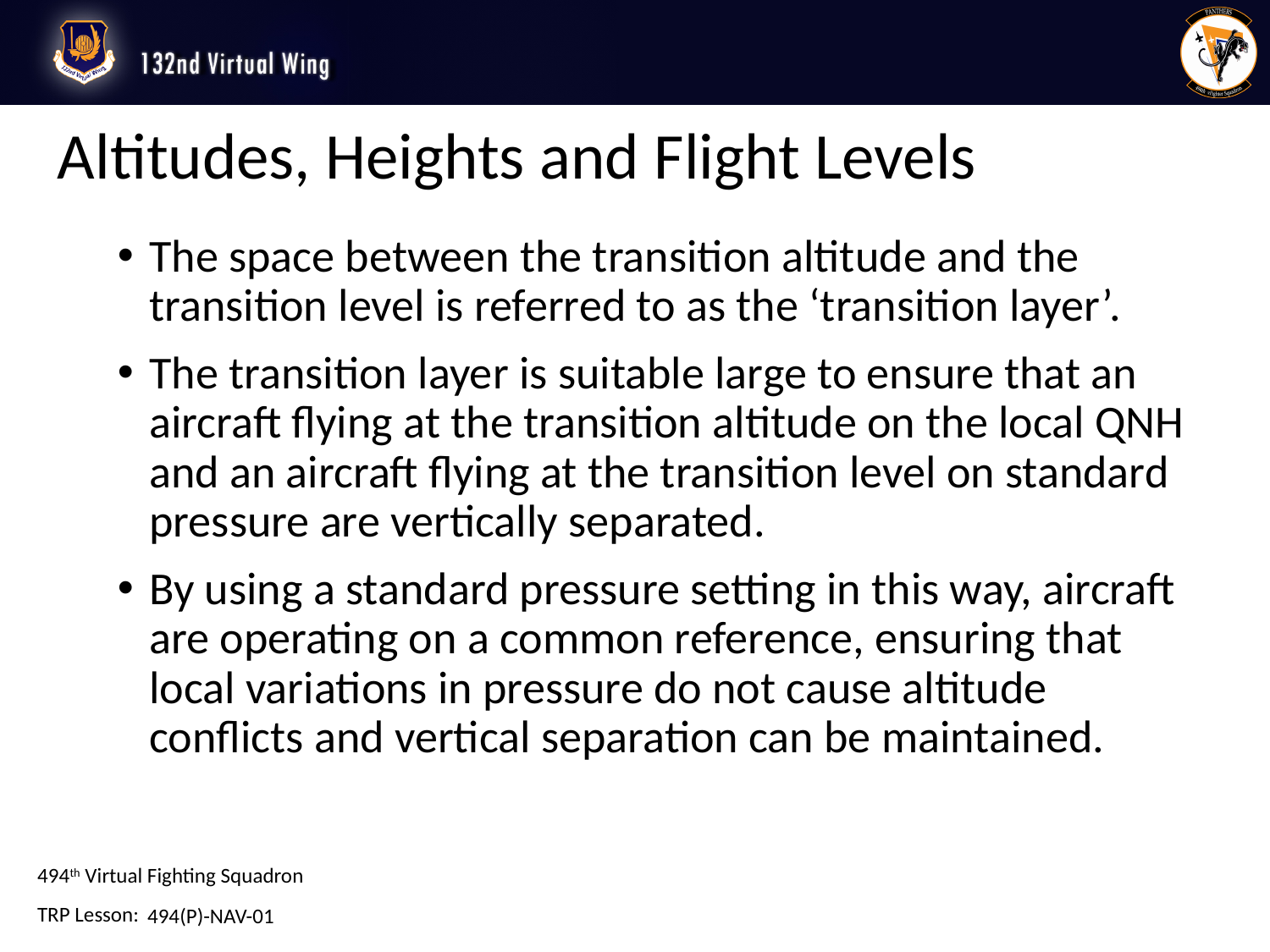

# Altitudes, Heights and Flight Levels
The space between the transition altitude and the transition level is referred to as the ‘transition layer’.
The transition layer is suitable large to ensure that an aircraft flying at the transition altitude on the local QNH and an aircraft flying at the transition level on standard pressure are vertically separated.
By using a standard pressure setting in this way, aircraft are operating on a common reference, ensuring that local variations in pressure do not cause altitude conflicts and vertical separation can be maintained.
494(P)-NAV-01